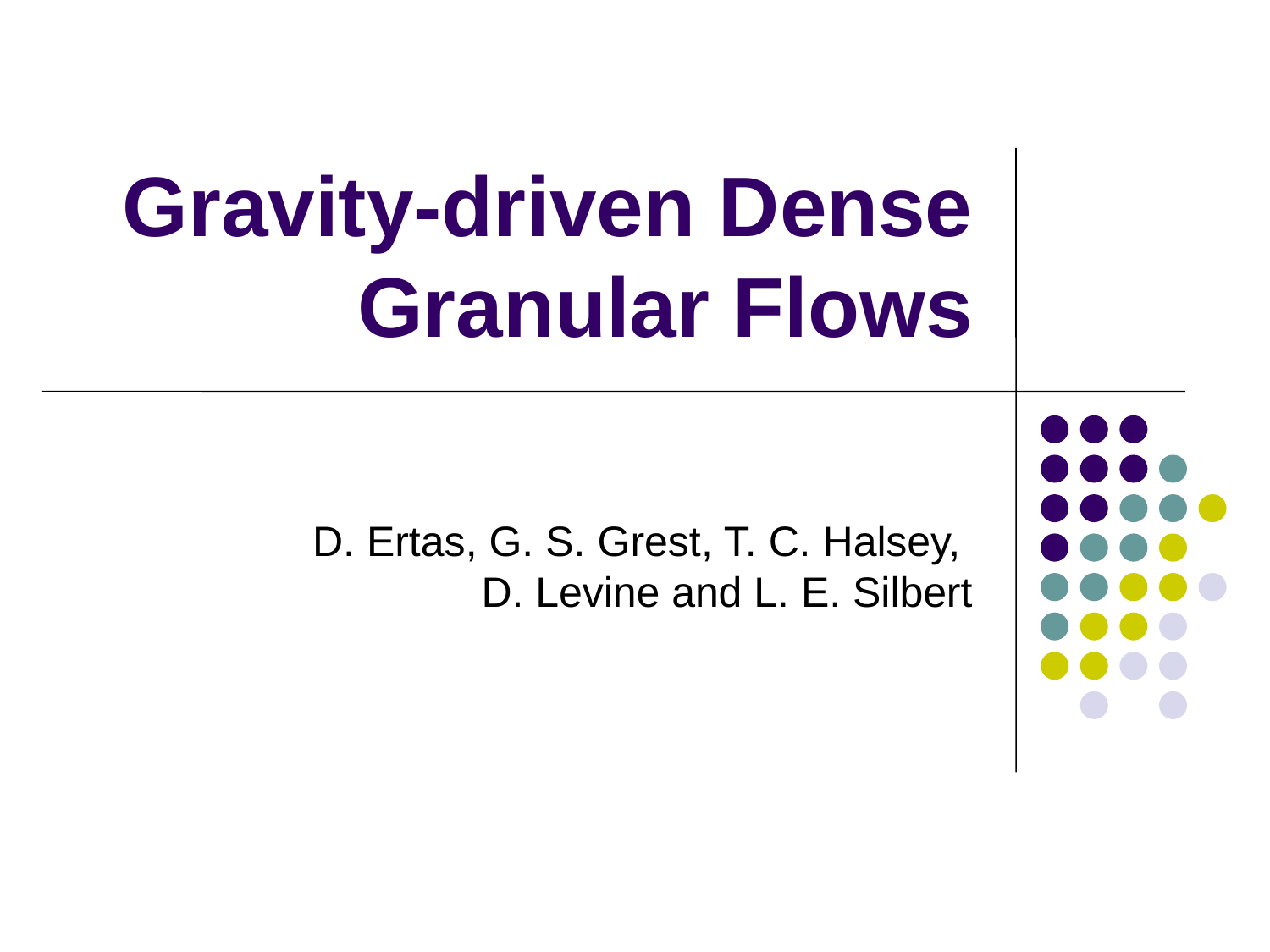

# Gravity-driven Dense Granular Flows
D. Ertas, G. S. Grest, T. C. Halsey,
D. Levine and L. E. Silbert